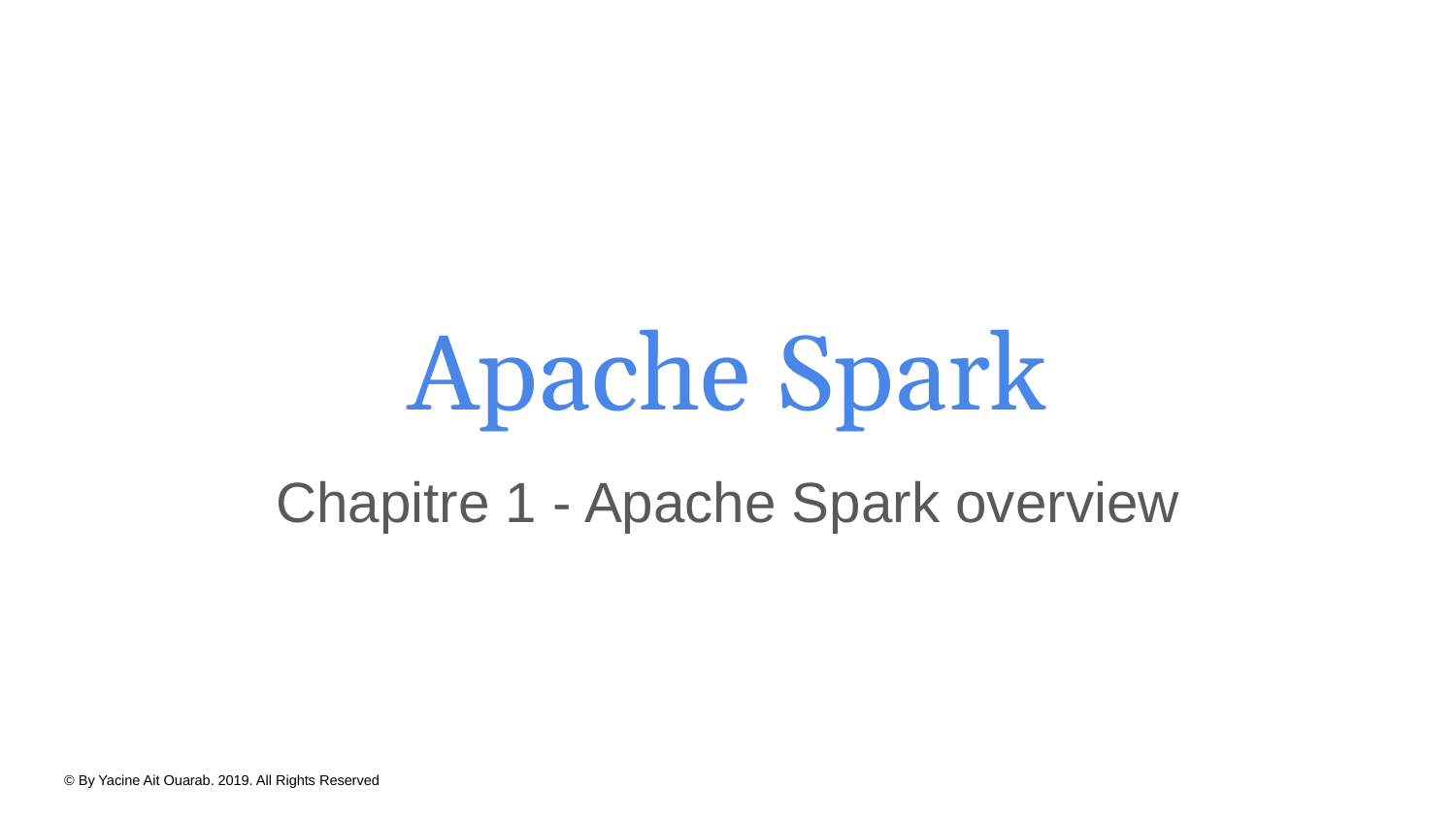

# Apache Spark
Chapitre 1 - Apache Spark overview